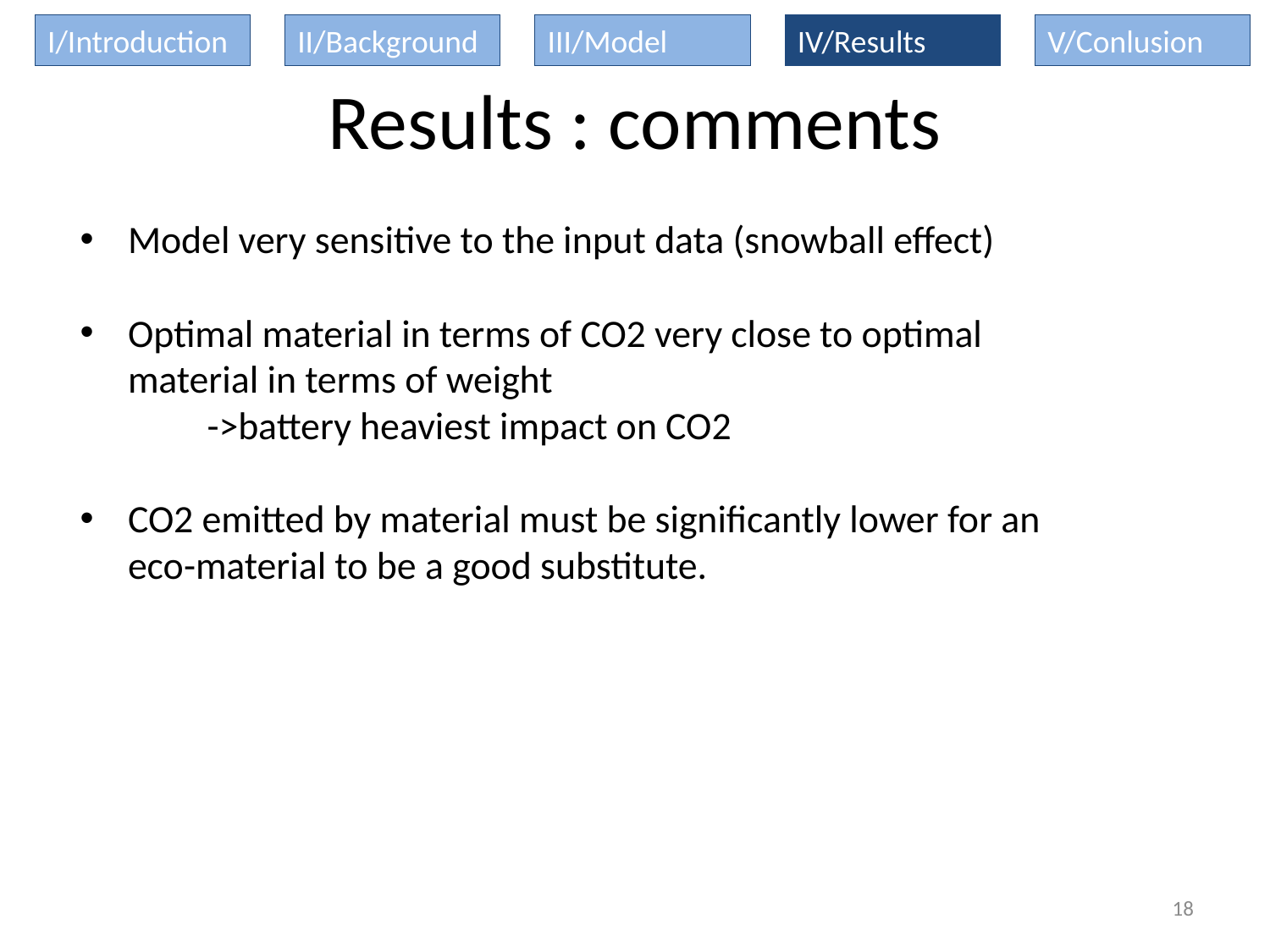

I/Introduction
II/Background
III/Model
IV/Results
V/Conlusion
Results : comments
Model very sensitive to the input data (snowball effect)

Optimal material in terms of CO2 very close to optimal material in terms of weight
	->battery heaviest impact on CO2

CO2 emitted by material must be significantly lower for an eco-material to be a good substitute.

18
18